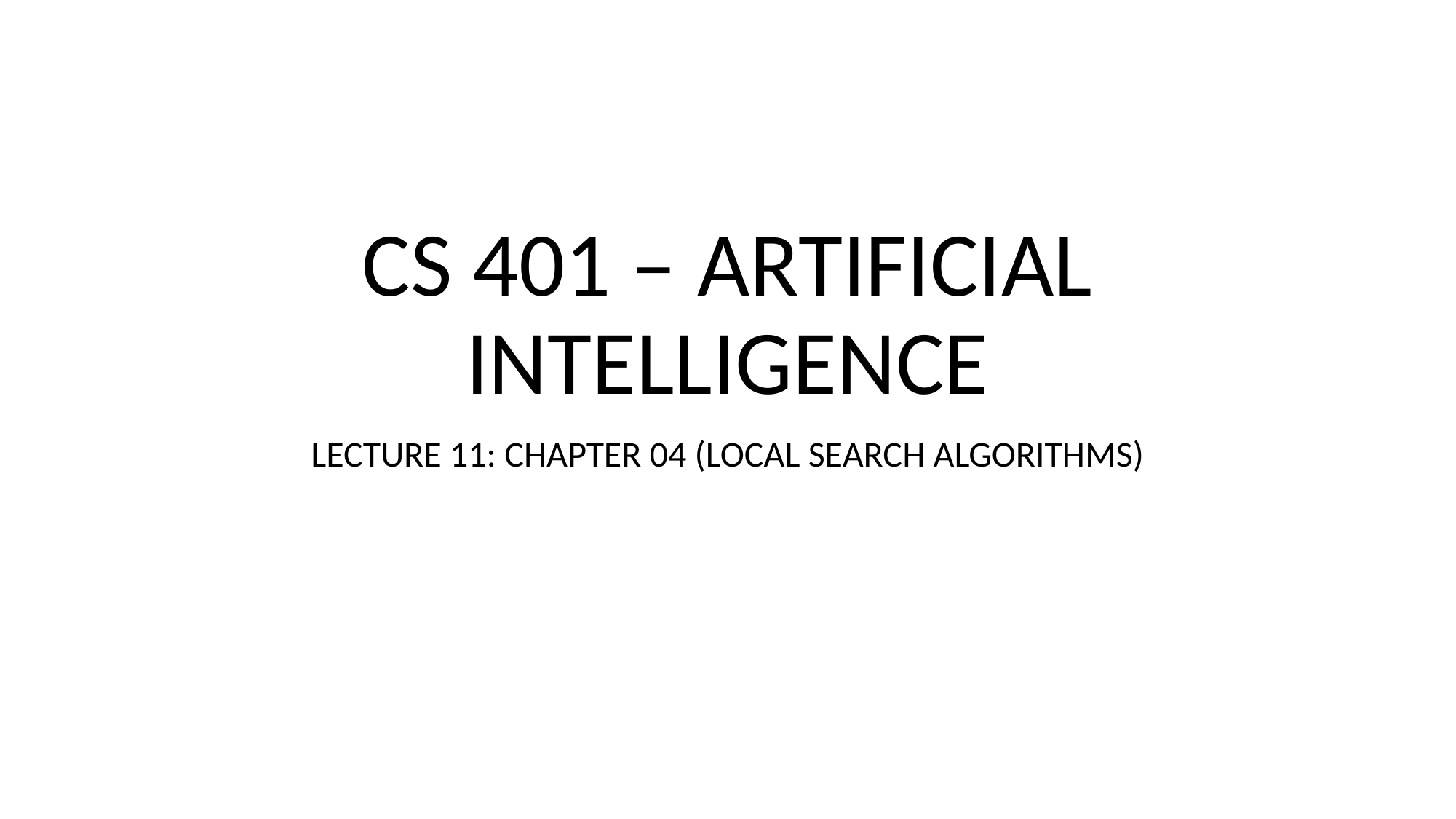

# CS 401 – ARTIFICIAL INTELLIGENCE
LECTURE 11: CHAPTER 04 (LOCAL SEARCH ALGORITHMS)